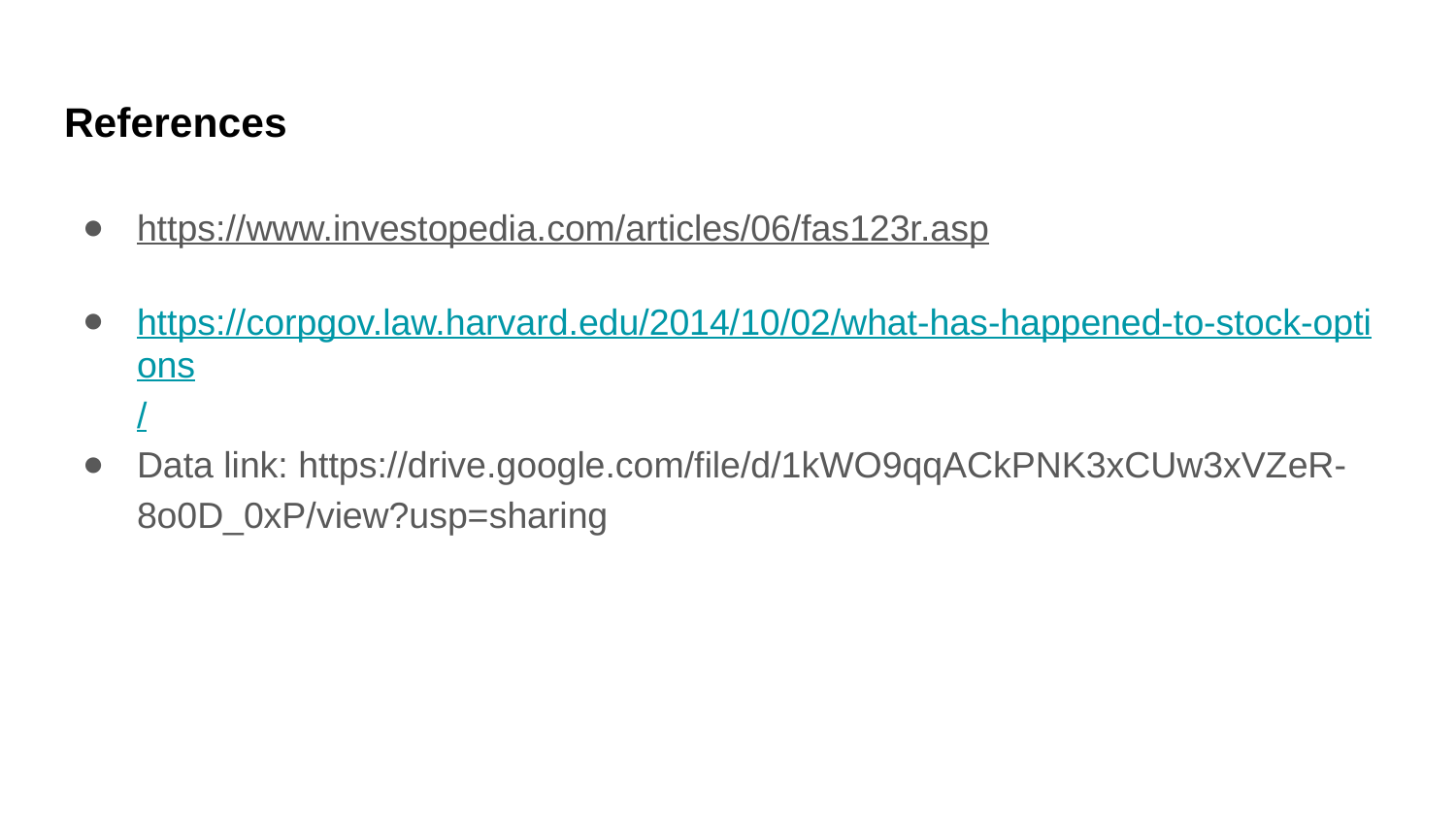

# References
https://www.investopedia.com/articles/06/fas123r.asp
https://corpgov.law.harvard.edu/2014/10/02/what-has-happened-to-stock-options/
Data link: https://drive.google.com/file/d/1kWO9qqACkPNK3xCUw3xVZeR-8o0D_0xP/view?usp=sharing